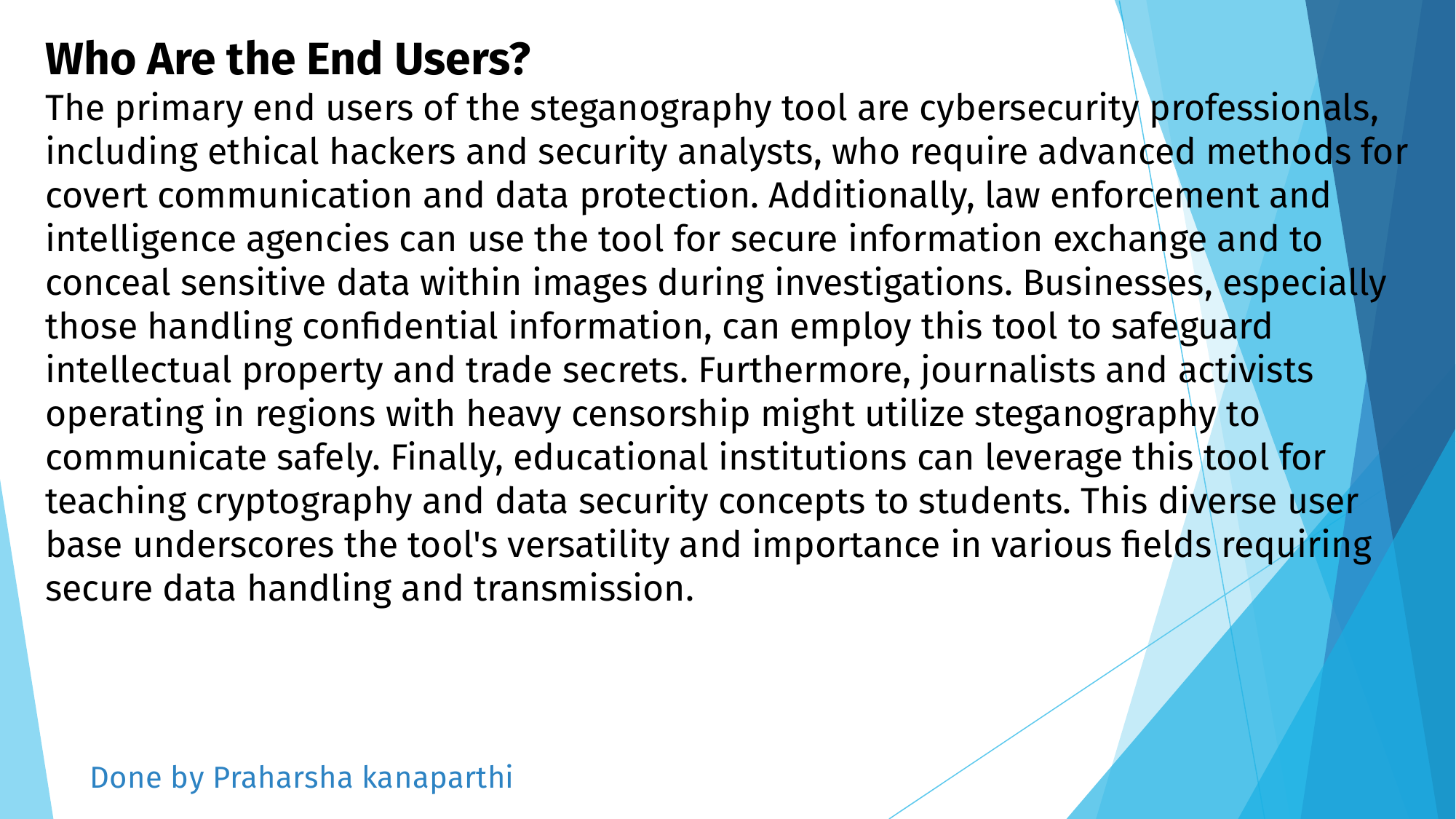

# Who Are the End Users? The primary end users of the steganography tool are cybersecurity professionals, including ethical hackers and security analysts, who require advanced methods for covert communication and data protection. Additionally, law enforcement and intelligence agencies can use the tool for secure information exchange and to conceal sensitive data within images during investigations. Businesses, especially those handling confidential information, can employ this tool to safeguard intellectual property and trade secrets. Furthermore, journalists and activists operating in regions with heavy censorship might utilize steganography to communicate safely. Finally, educational institutions can leverage this tool for teaching cryptography and data security concepts to students. This diverse user base underscores the tool's versatility and importance in various fields requiring secure data handling and transmission.
Done by Praharsha kanaparthi